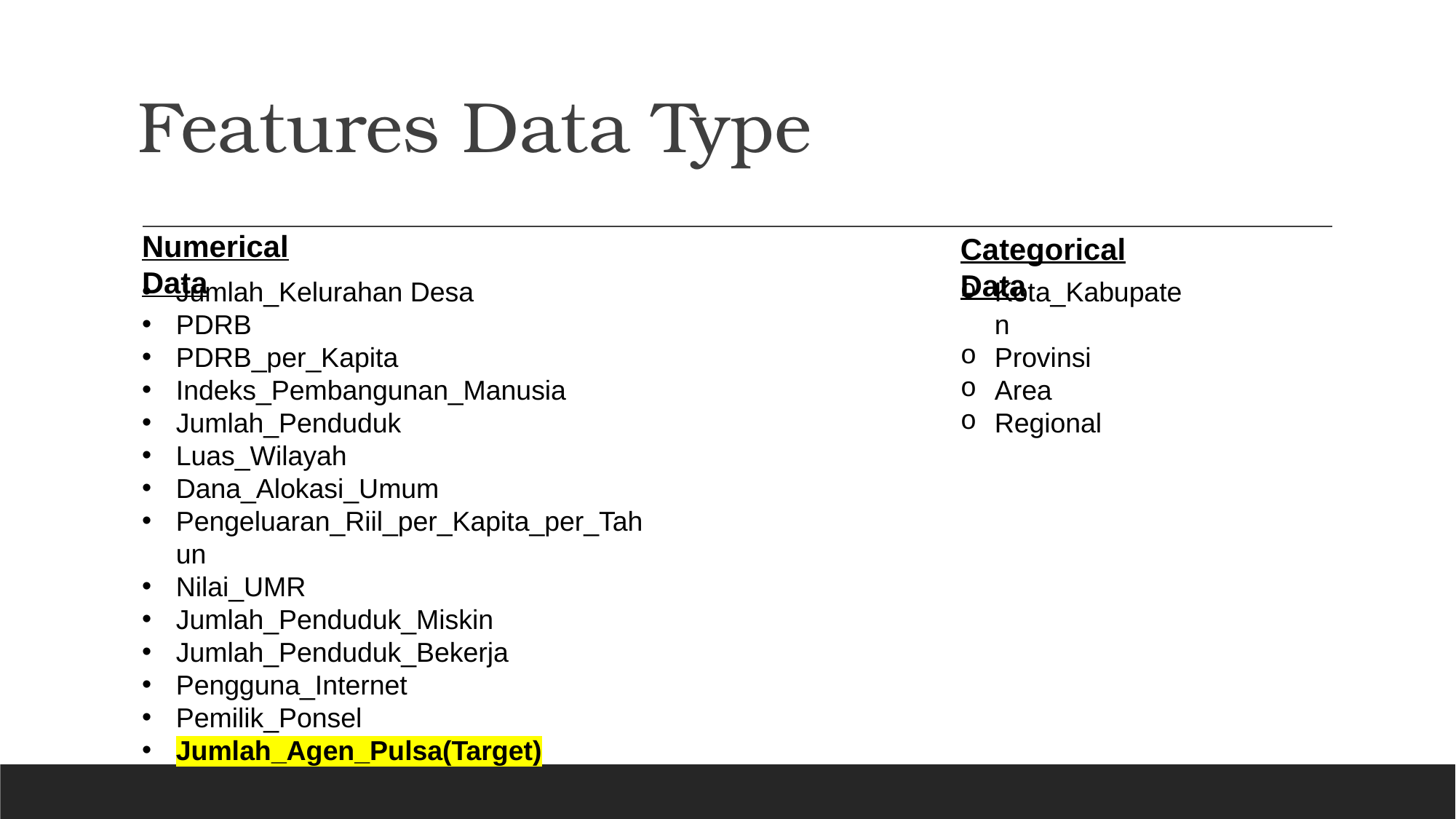

# Features Data Type
Numerical Data
Categorical Data
Jumlah_Kelurahan Desa
PDRB
PDRB_per_Kapita
Indeks_Pembangunan_Manusia
Jumlah_Penduduk
Luas_Wilayah
Dana_Alokasi_Umum
Pengeluaran_Riil_per_Kapita_per_Tahun
Nilai_UMR
Jumlah_Penduduk_Miskin
Jumlah_Penduduk_Bekerja
Pengguna_Internet
Pemilik_Ponsel
Jumlah_Agen_Pulsa(Target)
Kota_Kabupaten
Provinsi
Area
Regional